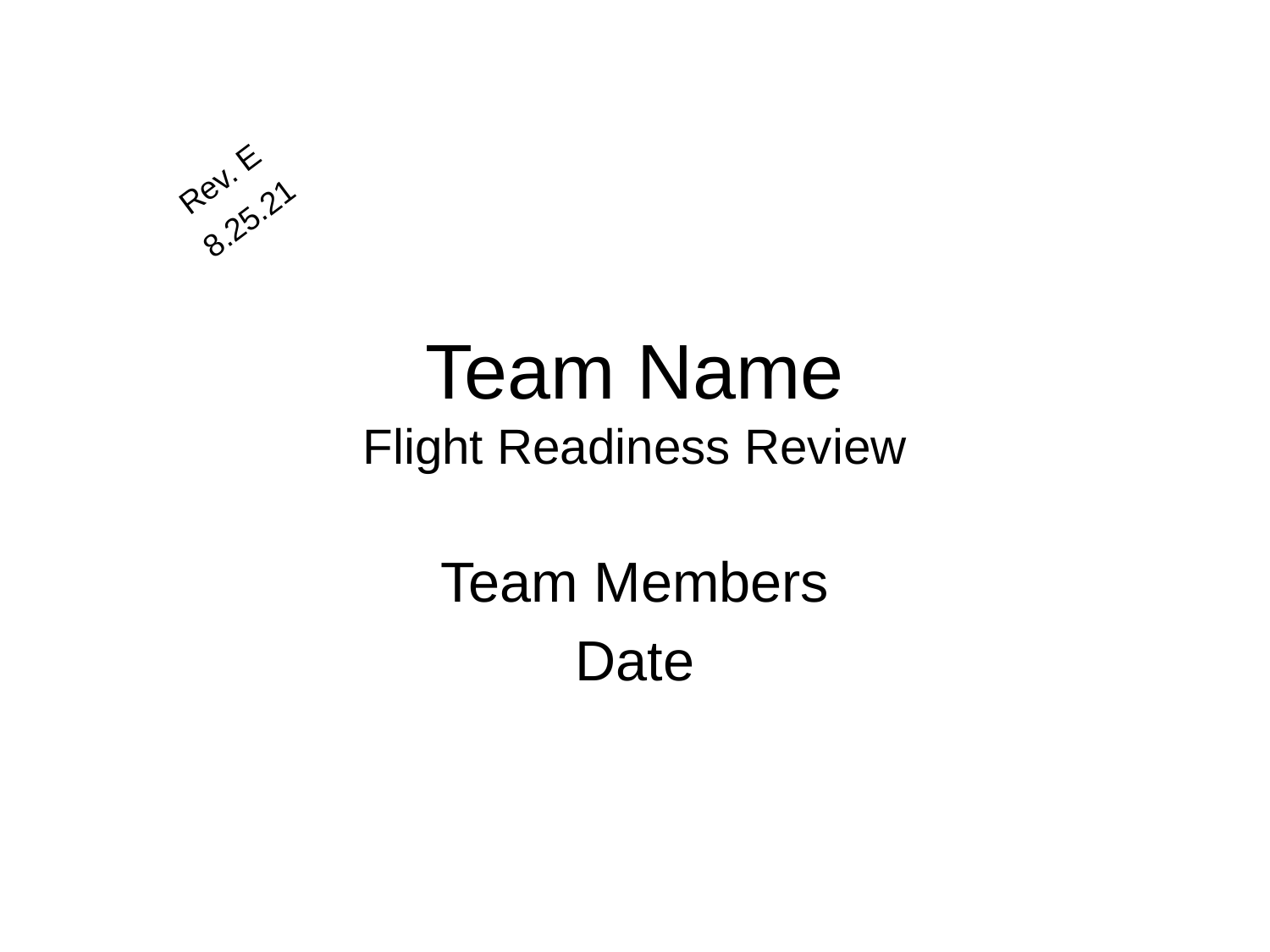

Rev. E
8.25.21
# Team Name Flight Readiness Review
Team Members
Date